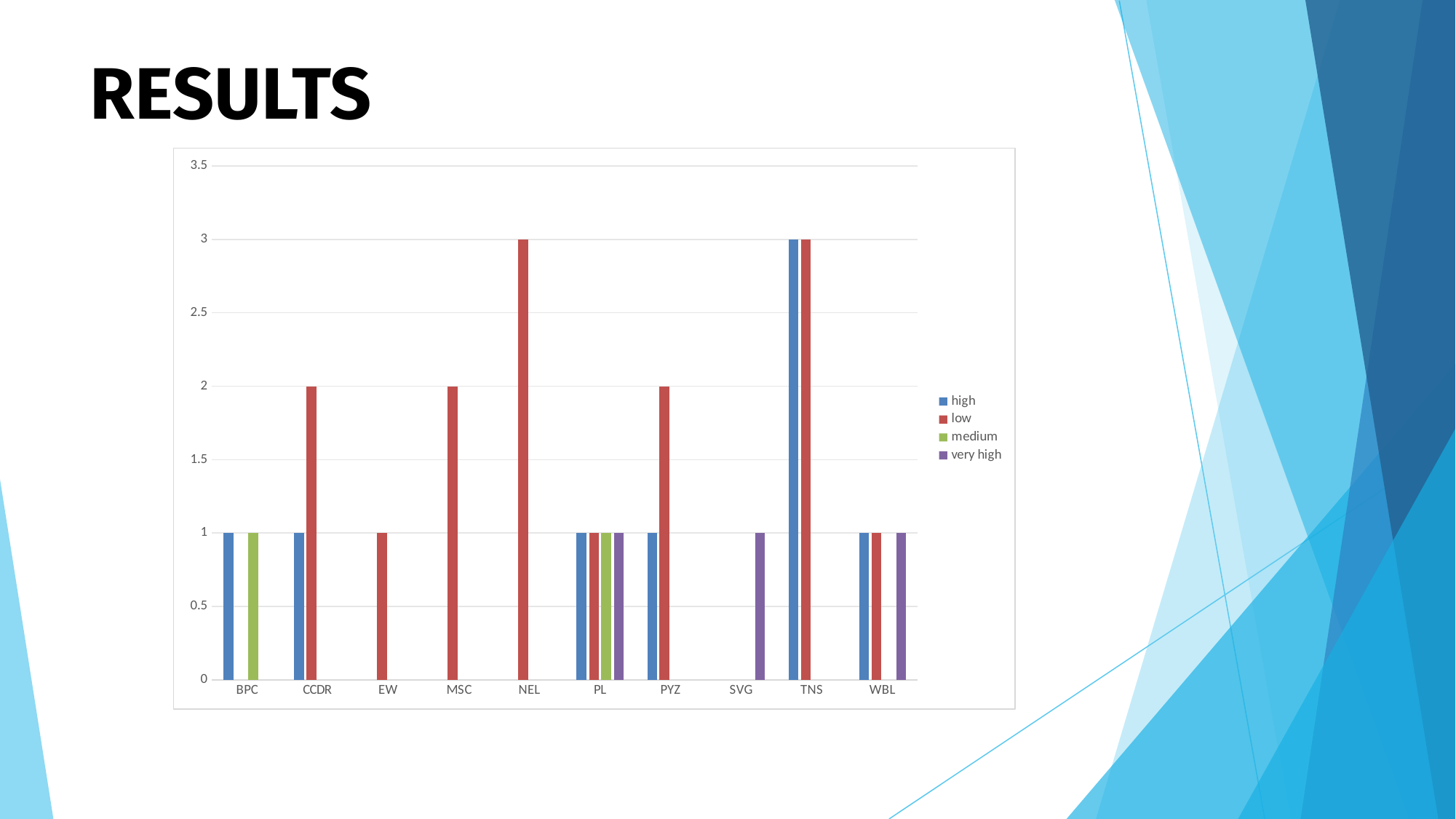

# RESULTS

### Chart

| Category | high | low | medium | very high |
|---|---|---|---|---|
| BPC | 1.0 | None | 1.0 | None |
| CCDR | 1.0 | 2.0 | None | None |
| EW | None | 1.0 | None | None |
| MSC | None | 2.0 | None | None |
| NEL | None | 3.0 | None | None |
| PL | 1.0 | 1.0 | 1.0 | 1.0 |
| PYZ | 1.0 | 2.0 | None | None |
| SVG | None | None | None | 1.0 |
| TNS | 3.0 | 3.0 | None | None |
| WBL | 1.0 | 1.0 | None | 1.0 |